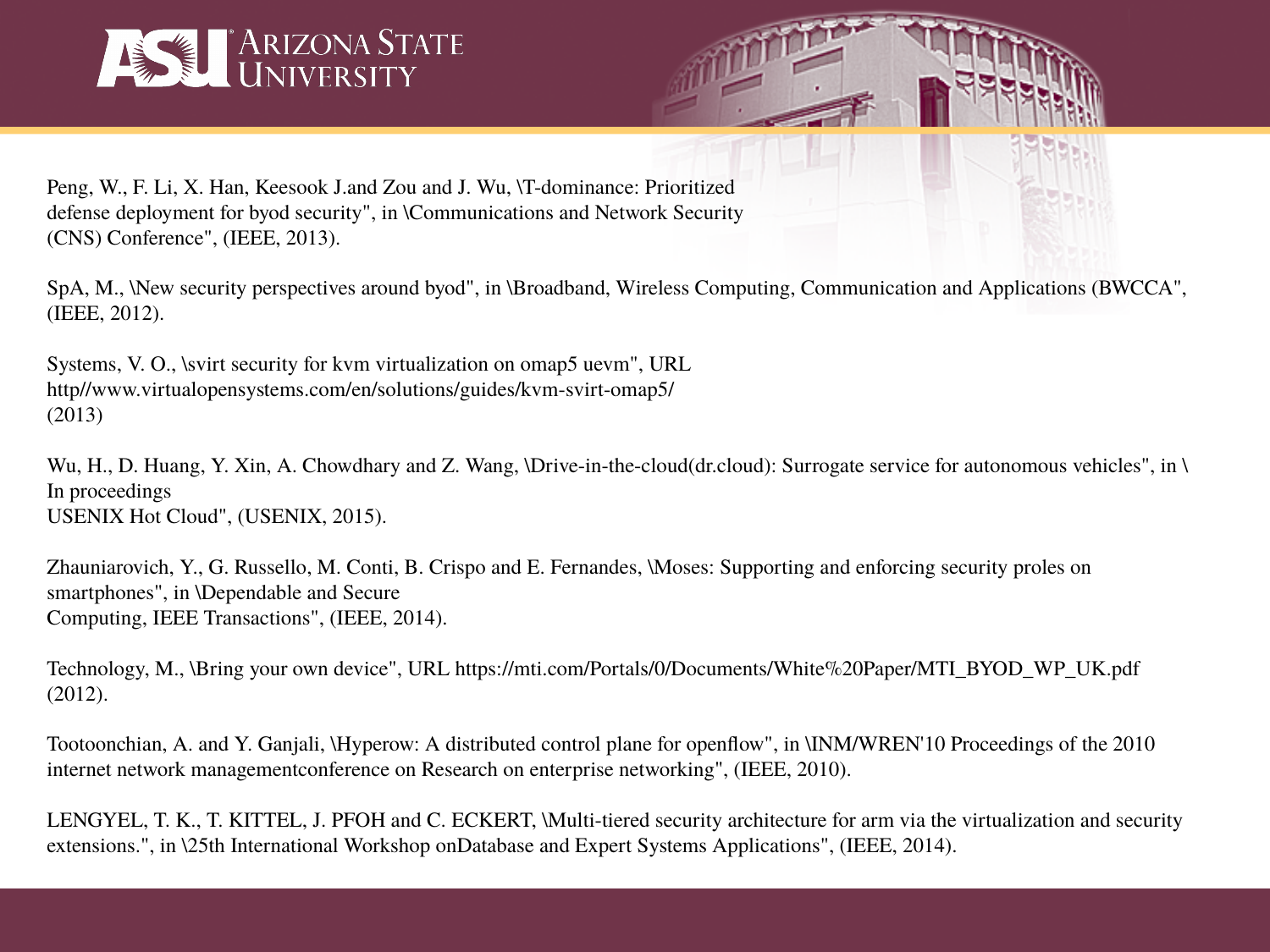

Peng, W., F. Li, X. Han, Keesook J.and Zou and J. Wu, \T-dominance: Prioritized
defense deployment for byod security", in \Communications and Network Security
(CNS) Conference", (IEEE, 2013).

SpA, M., \New security perspectives around byod", in \Broadband, Wireless Computing, Communication and Applications (BWCCA", (IEEE, 2012).

Systems, V. O., \svirt security for kvm virtualization on omap5 uevm", URL http//www.virtualopensystems.com/en/solutions/guides/kvm-svirt-omap5/
(2013)

Wu, H., D. Huang, Y. Xin, A. Chowdhary and Z. Wang, \Drive-in-the-cloud(dr.cloud): Surrogate service for autonomous vehicles", in \In proceedings
USENIX Hot Cloud", (USENIX, 2015).

Zhauniarovich, Y., G. Russello, M. Conti, B. Crispo and E. Fernandes, \Moses: Supporting and enforcing security proles on smartphones", in \Dependable and Secure
Computing, IEEE Transactions", (IEEE, 2014).

Technology, M., \Bring your own device", URL https://mti.com/Portals/0/Documents/White%20Paper/MTI_BYOD_WP_UK.pdf (2012).

Tootoonchian, A. and Y. Ganjali, \Hyperow: A distributed control plane for openflow", in \INM/WREN'10 Proceedings of the 2010 internet network managementconference on Research on enterprise networking", (IEEE, 2010).

LENGYEL, T. K., T. KITTEL, J. PFOH and C. ECKERT, \Multi-tiered security architecture for arm via the virtualization and security extensions.", in \25th International Workshop onDatabase and Expert Systems Applications", (IEEE, 2014).